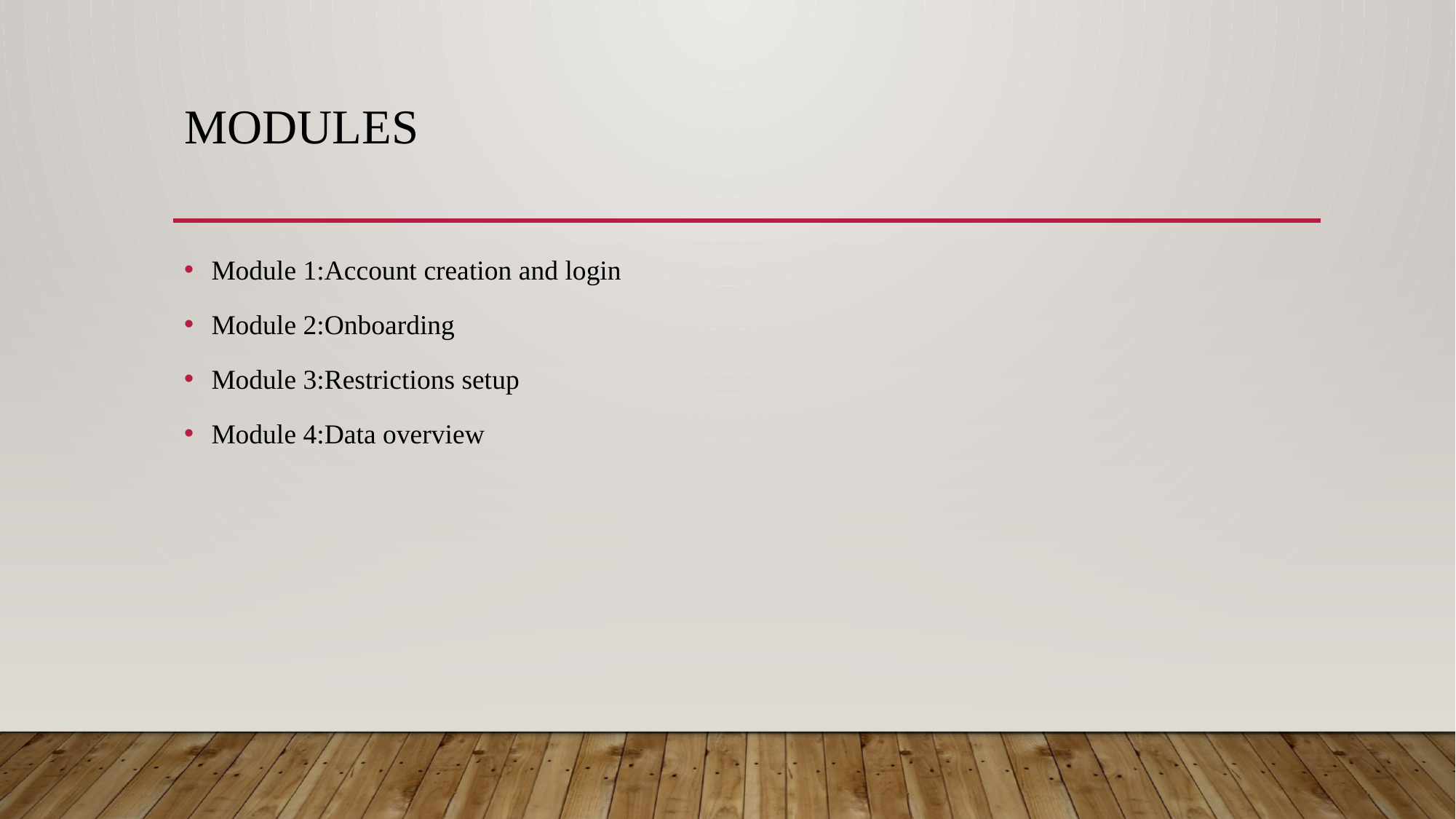

# modules
Module 1:Account creation and login
Module 2:Onboarding
Module 3:Restrictions setup
Module 4:Data overview